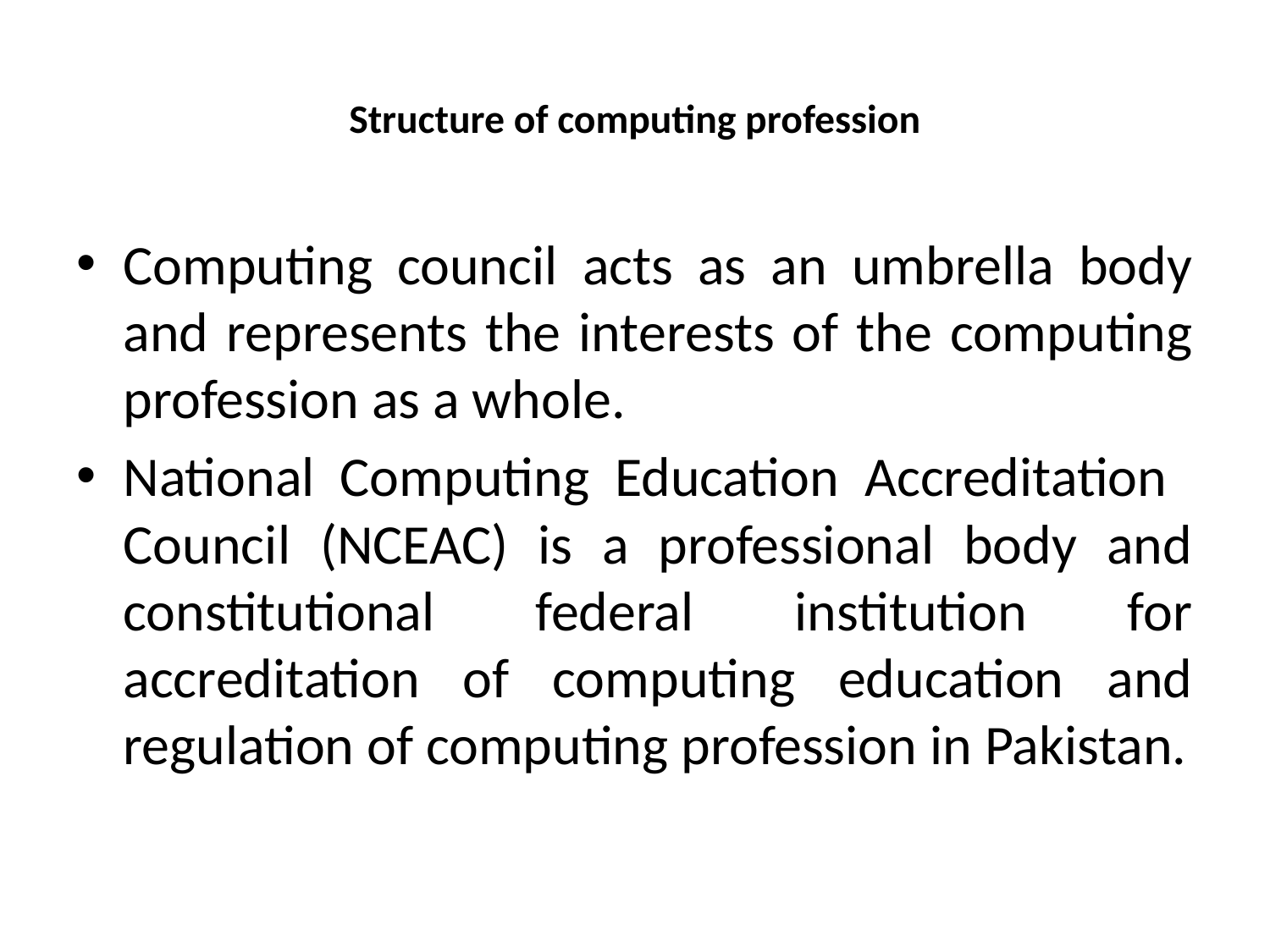

# Structure of computing profession
Computing council acts as an umbrella body and represents the interests of the computing profession as a whole.
National Computing Education Accreditation  Council (NCEAC) is a professional body and constitutional federal institution for accreditation of computing education and regulation of computing profession in Pakistan.